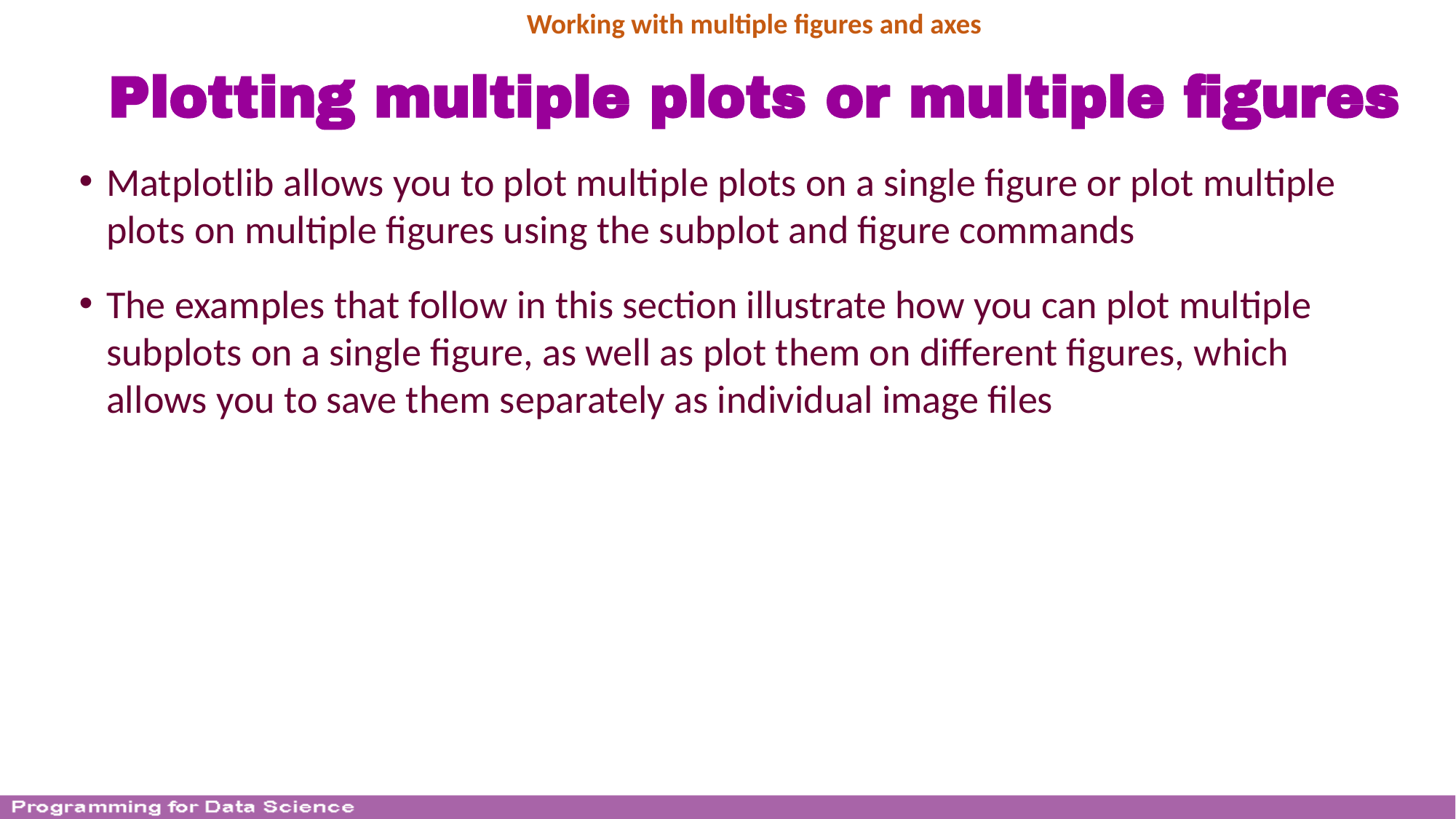

Working with multiple figures and axes

# Plotting multiple plots or multiple figures
Matplotlib allows you to plot multiple plots on a single figure or plot multiple plots on multiple figures using the subplot and figure commands
The examples that follow in this section illustrate how you can plot multiple subplots on a single figure, as well as plot them on different figures, which allows you to save them separately as individual image files
23